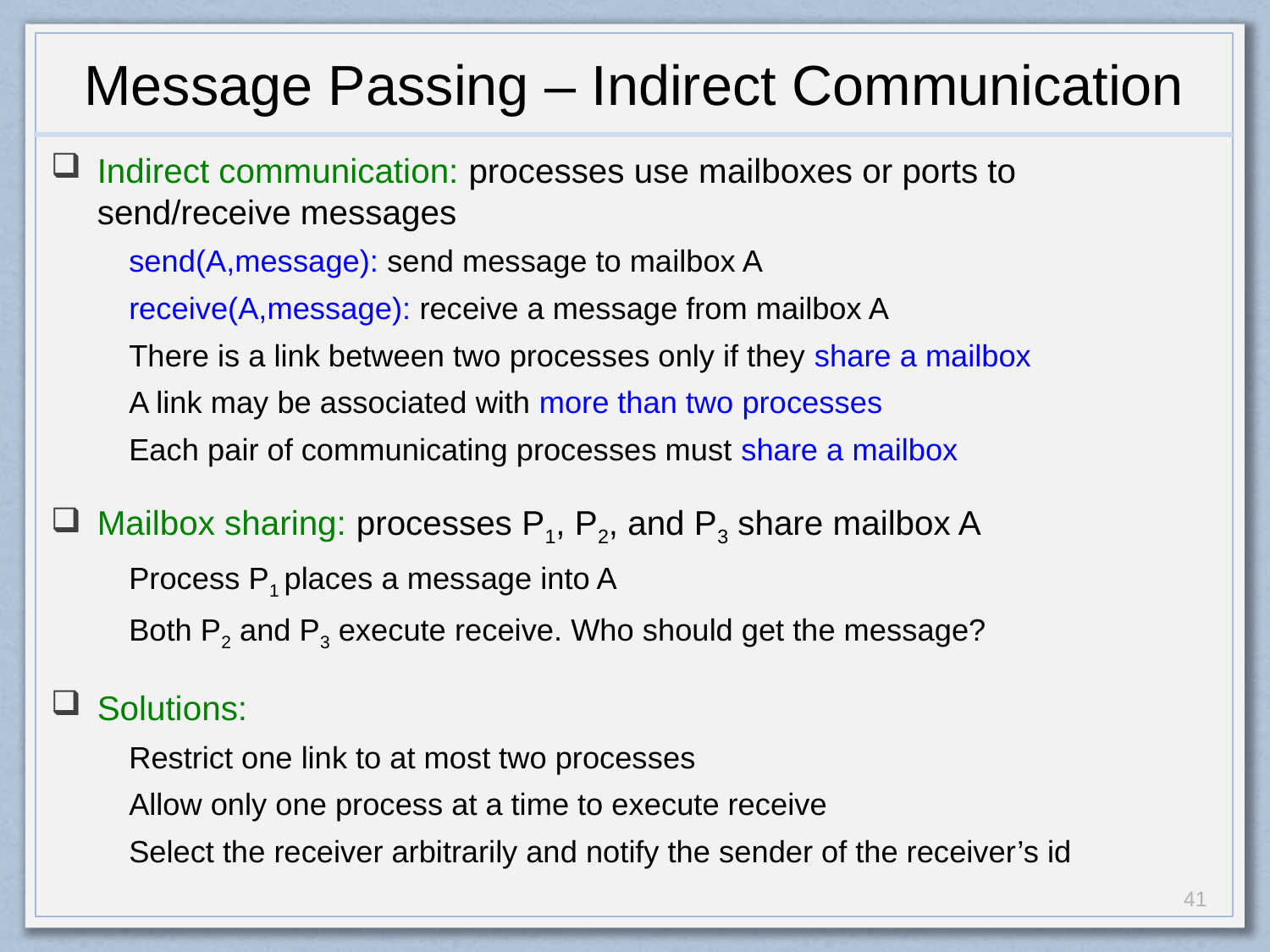

# Message Passing – Indirect Communication
Indirect communication: processes use mailboxes or ports to send/receive messages
send(A,message): send message to mailbox A
receive(A,message): receive a message from mailbox A
There is a link between two processes only if they share a mailbox
A link may be associated with more than two processes
Each pair of communicating processes must share a mailbox
Mailbox sharing: processes P1, P2, and P3 share mailbox A
Process P1 places a message into A
Both P2 and P3 execute receive. Who should get the message?
Solutions:
Restrict one link to at most two processes
Allow only one process at a time to execute receive
Select the receiver arbitrarily and notify the sender of the receiver’s id
41